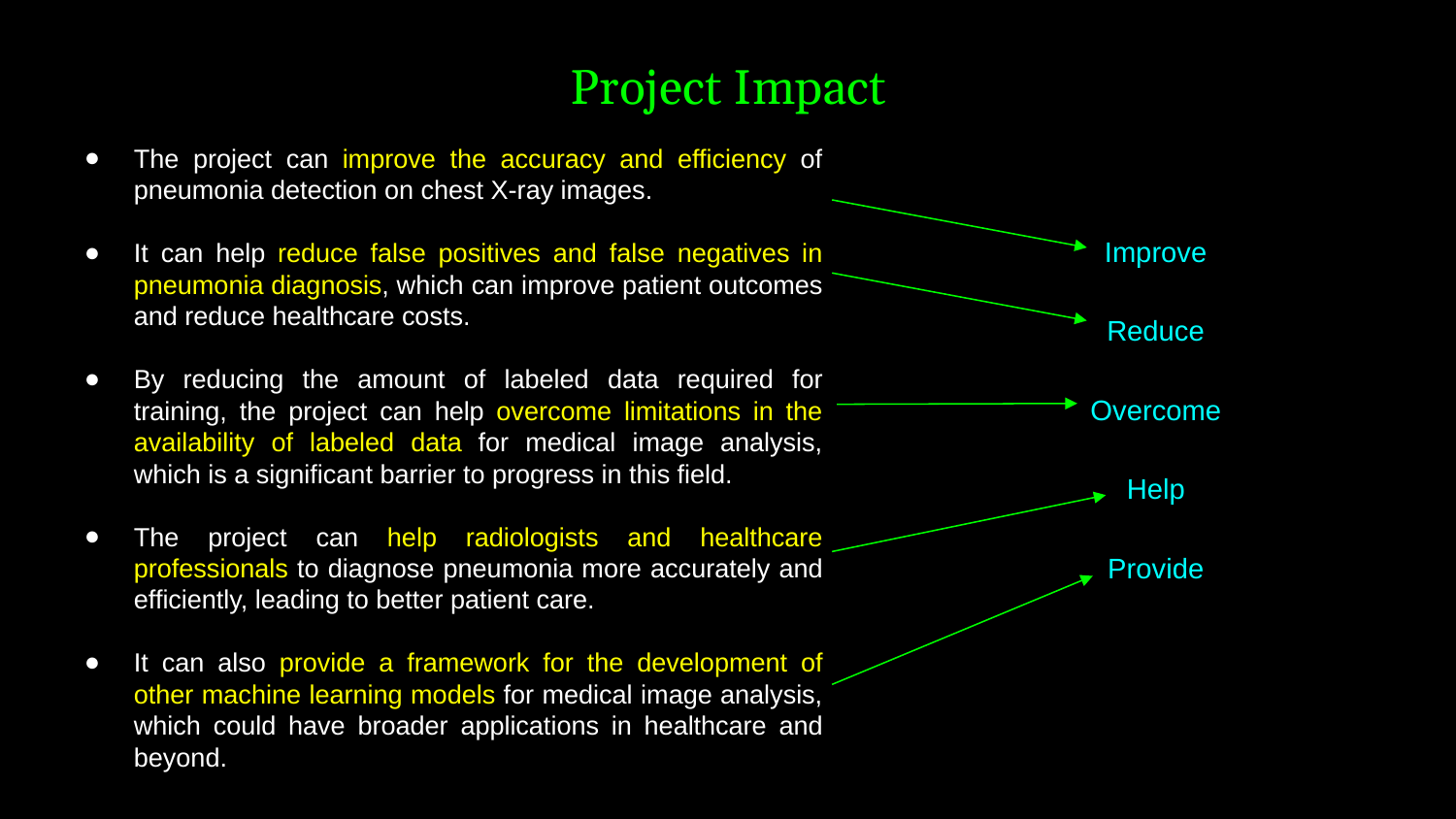

Project Impact
The project can improve the accuracy and efficiency of pneumonia detection on chest X-ray images.

It can help reduce false positives and false negatives in pneumonia diagnosis, which can improve patient outcomes and reduce healthcare costs.

By reducing the amount of labeled data required for training, the project can help overcome limitations in the availability of labeled data for medical image analysis, which is a significant barrier to progress in this field.

The project can help radiologists and healthcare professionals to diagnose pneumonia more accurately and efficiently, leading to better patient care.

It can also provide a framework for the development of other machine learning models for medical image analysis, which could have broader applications in healthcare and beyond.
Improve
Reduce
Overcome
Help
Provide